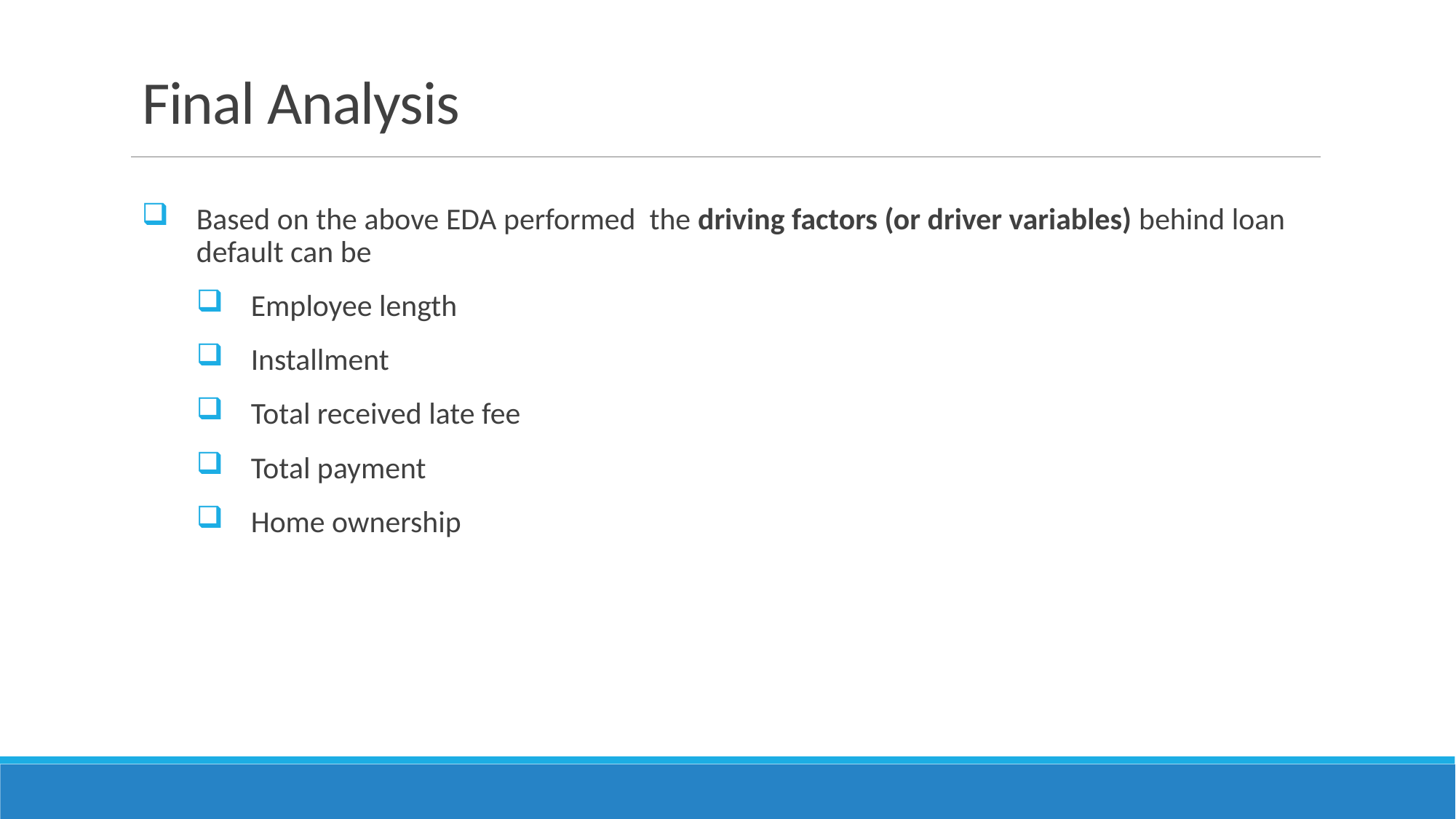

# Final Analysis
Based on the above EDA performed  the driving factors (or driver variables) behind loan default can be
Employee length
Installment
Total received late fee
Total payment
Home ownership